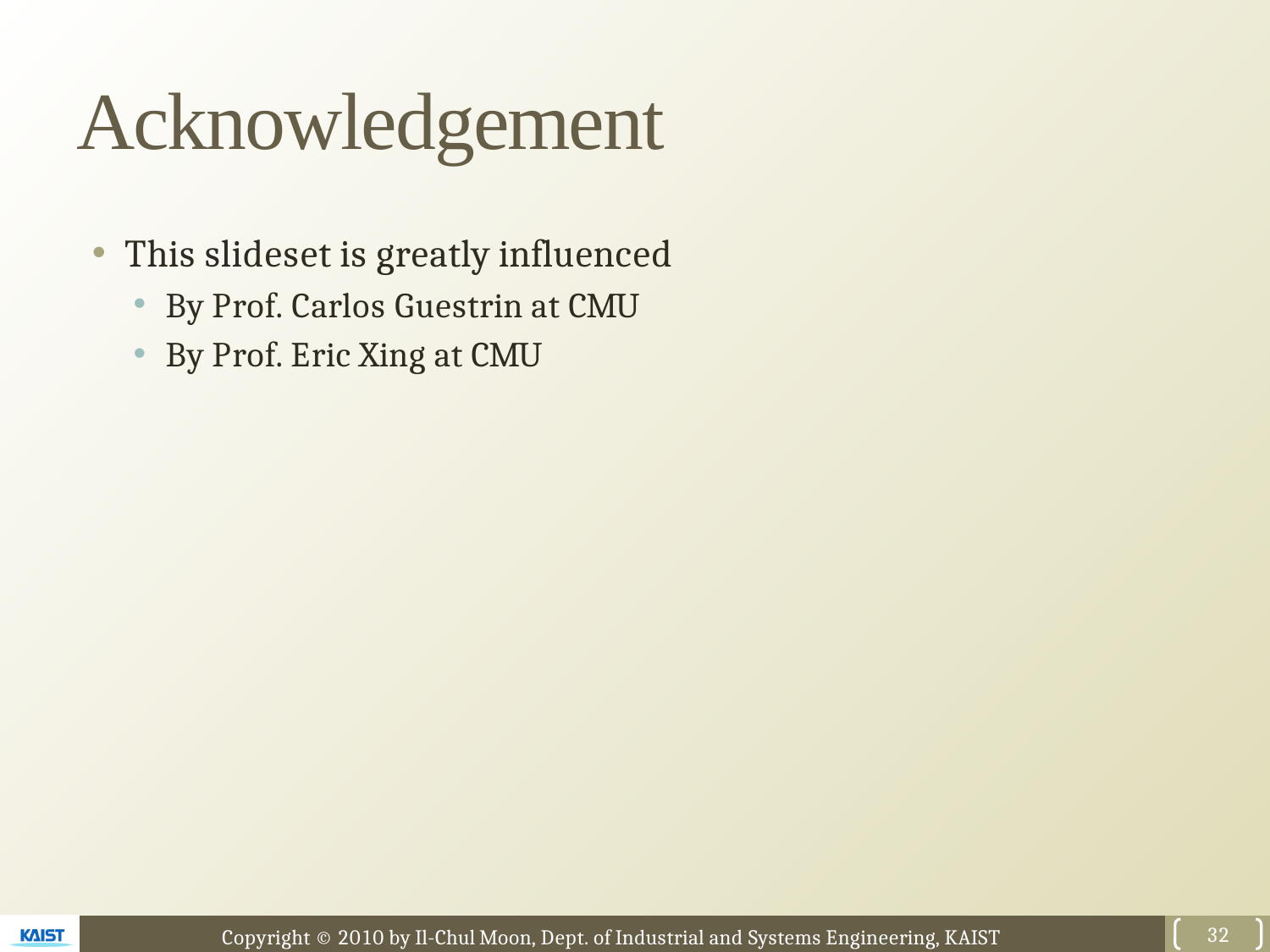

# Acknowledgement
This slideset is greatly influenced
By Prof. Carlos Guestrin at CMU
By Prof. Eric Xing at CMU

32